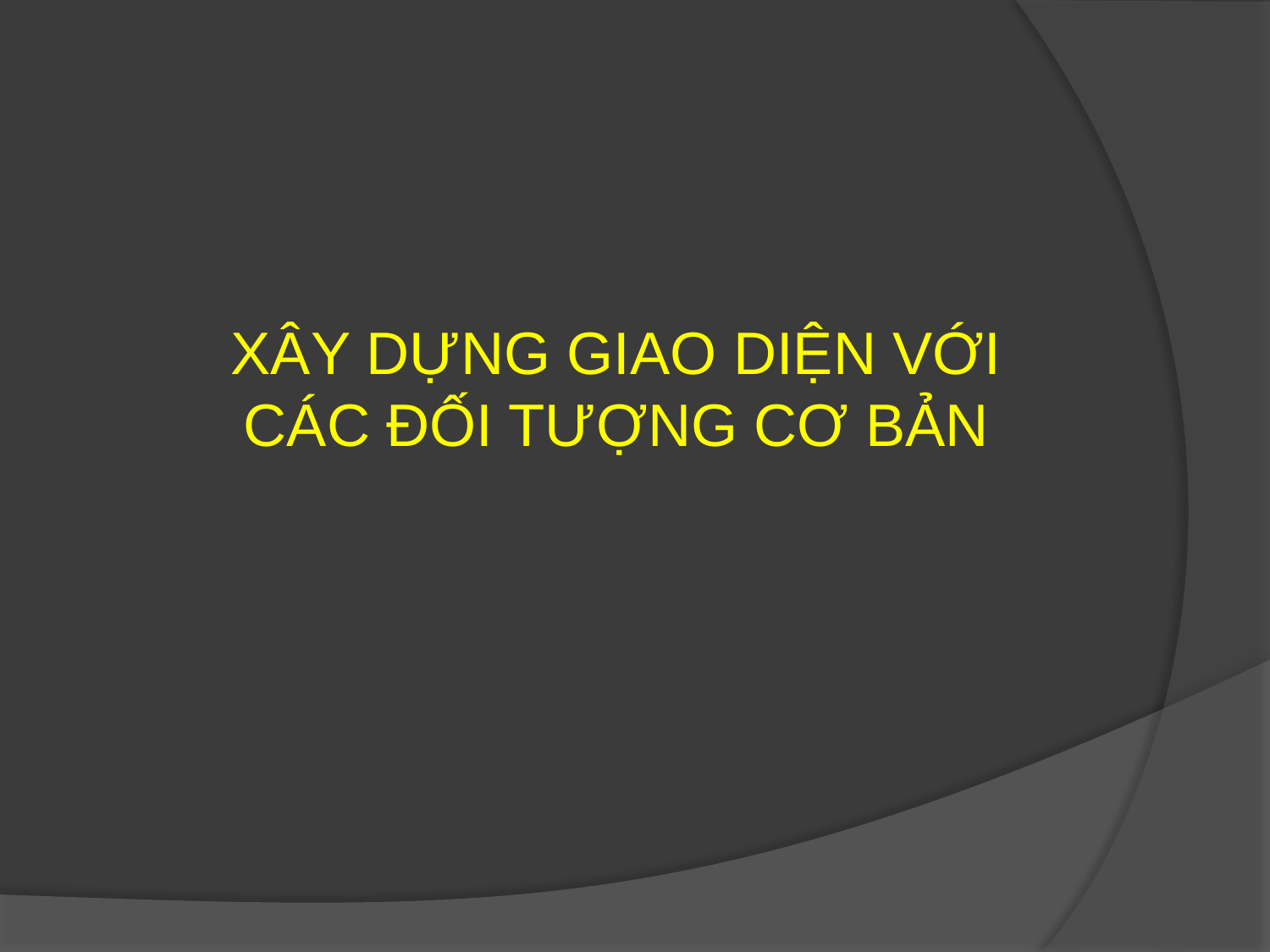

# XÂY DỰNG GIAO DIỆN VỚI CÁC ĐỐI TƯỢNG CƠ BẢN